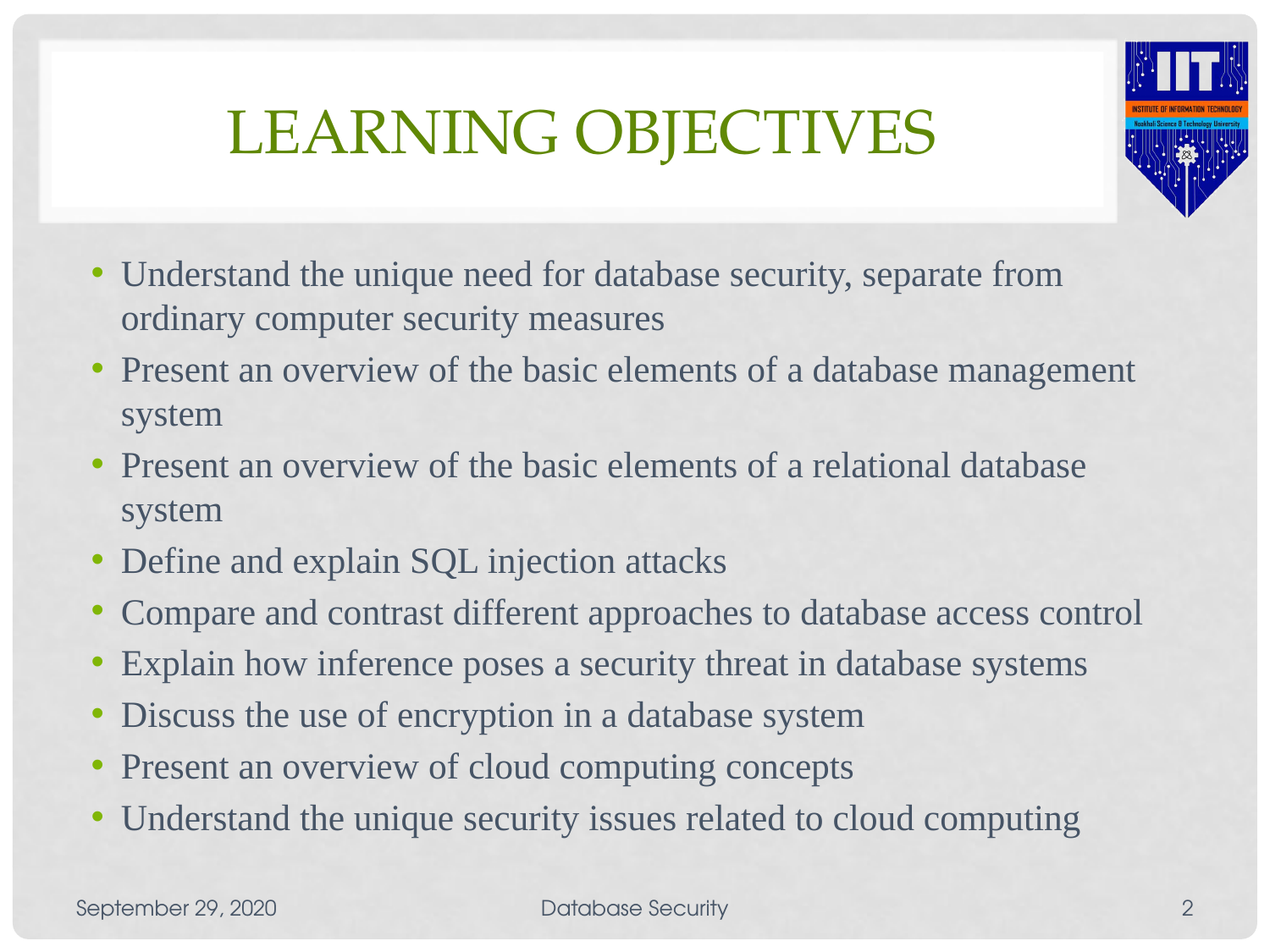

# Learning Objectives
Understand the unique need for database security, separate from ordinary computer security measures
Present an overview of the basic elements of a database management system
Present an overview of the basic elements of a relational database system
Define and explain SQL injection attacks
Compare and contrast different approaches to database access control
Explain how inference poses a security threat in database systems
Discuss the use of encryption in a database system
Present an overview of cloud computing concepts
Understand the unique security issues related to cloud computing
September 29, 2020
Database Security
2